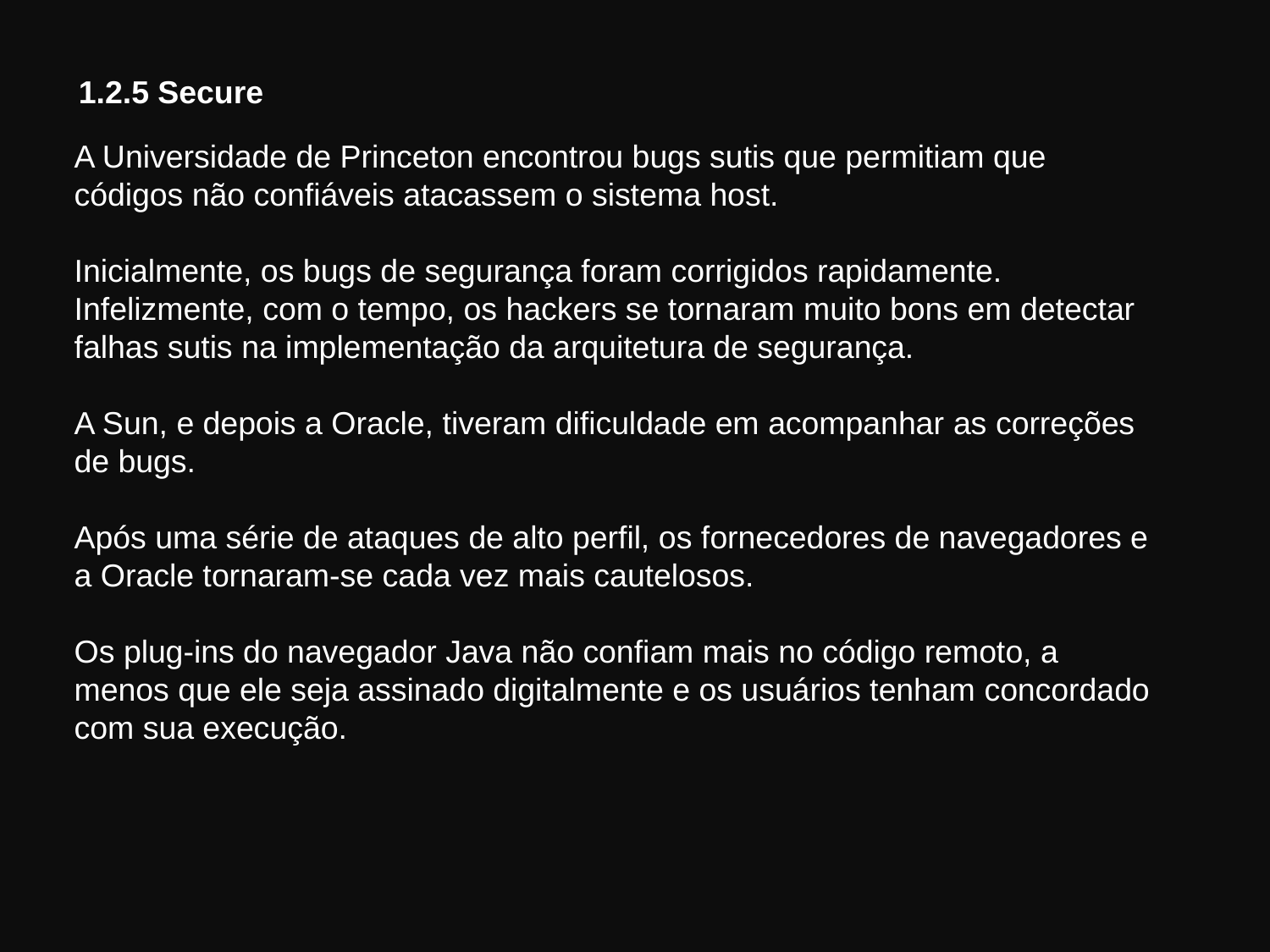

1.2.5 Secure
A Universidade de Princeton encontrou bugs sutis que permitiam que códigos não confiáveis ​​atacassem o sistema host.

Inicialmente, os bugs de segurança foram corrigidos rapidamente. Infelizmente, com o tempo, os hackers se tornaram muito bons em detectar falhas sutis na implementação da arquitetura de segurança.

A Sun, e depois a Oracle, tiveram dificuldade em acompanhar as correções de bugs.

Após uma série de ataques de alto perfil, os fornecedores de navegadores e a Oracle tornaram-se cada vez mais cautelosos.

Os plug-ins do navegador Java não confiam mais no código remoto, a menos que ele seja assinado digitalmente e os usuários tenham concordado com sua execução.